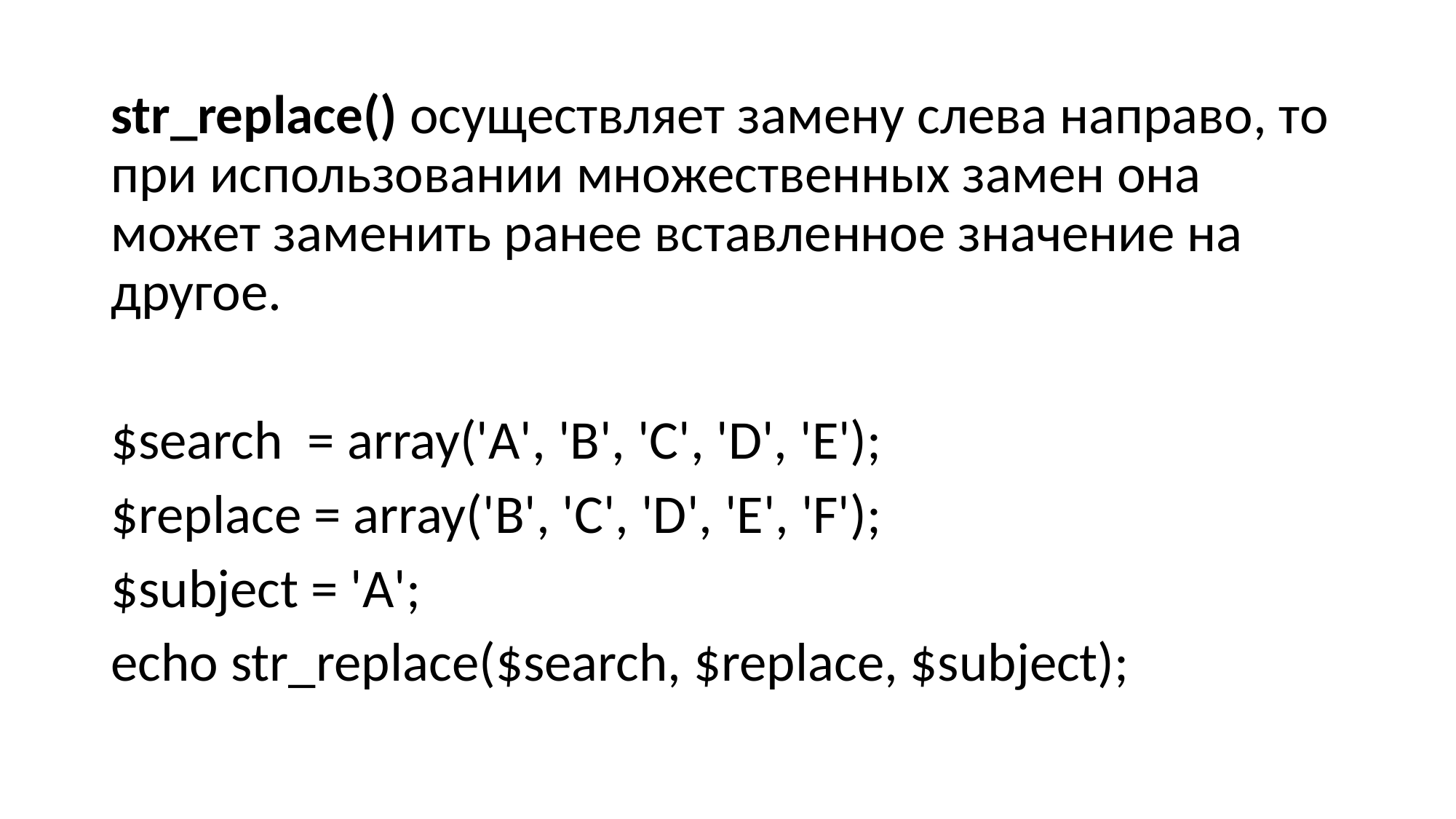

#
str_replace() осуществляет замену слева направо, то при использовании множественных замен она может заменить ранее вставленное значение на другое.

$search  = array('A', 'B', 'C', 'D', 'E');
$replace = array('B', 'C', 'D', 'E', 'F');
$subject = 'A';
echo str_replace($search, $replace, $subject);